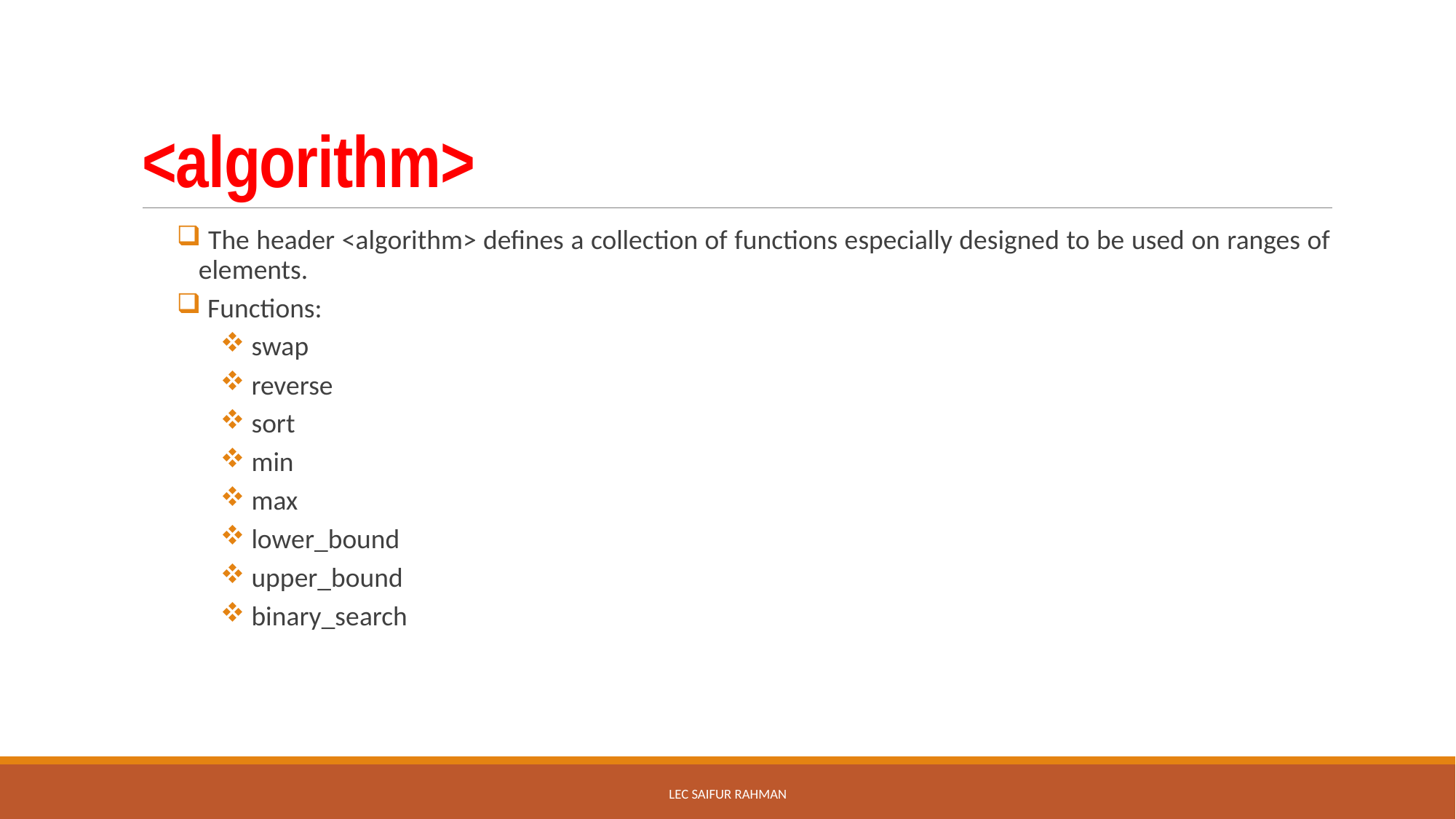

# <algorithm>
 The header <algorithm> defines a collection of functions especially designed to be used on ranges of elements.
 Functions:
 swap
 reverse
 sort
 min
 max
 lower_bound
 upper_bound
 binary_search
Lec Saifur rahman